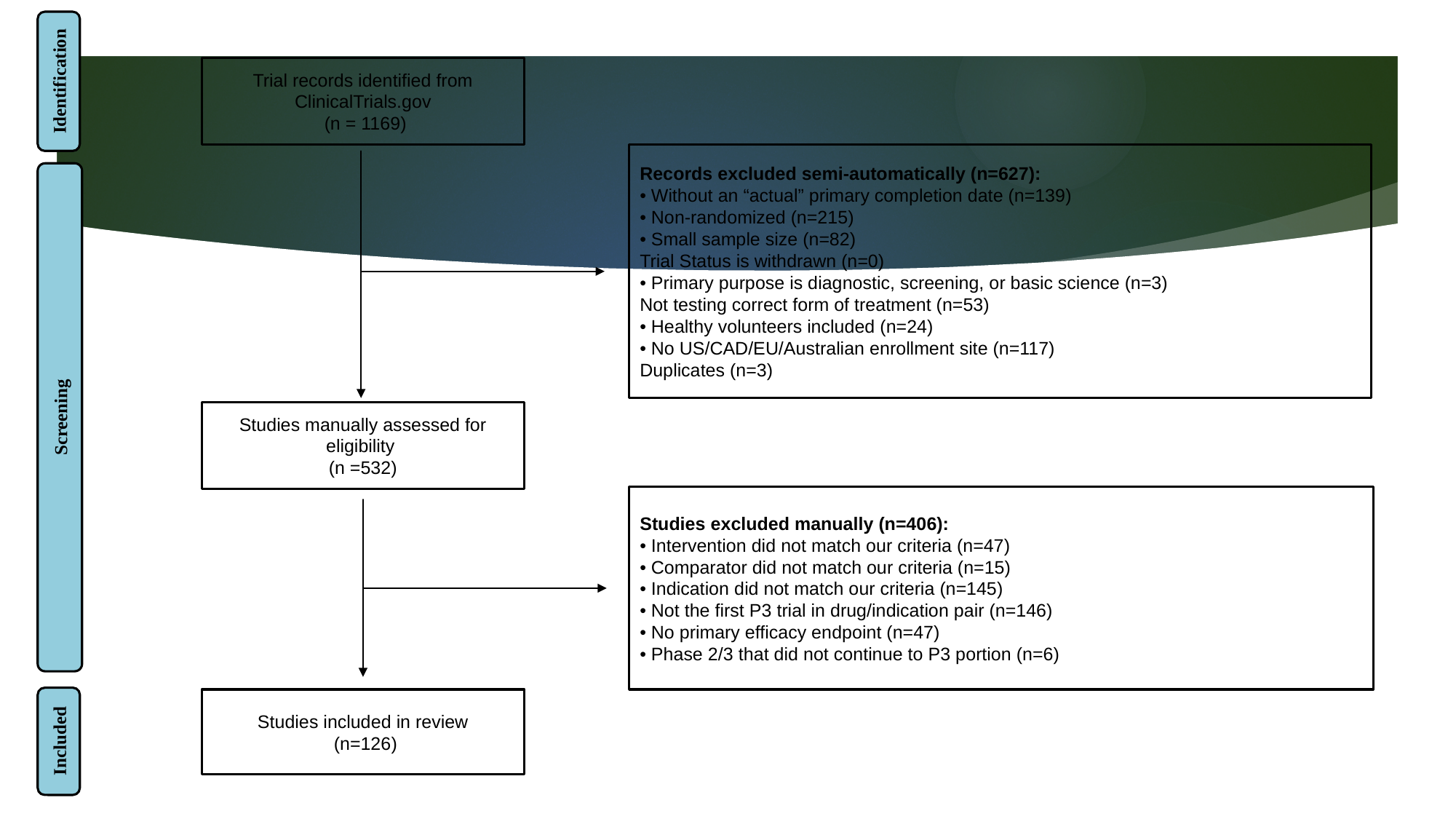

Trial records identified from ClinicalTrials.gov
 (n = 1169)
Identification
Records excluded semi-automatically (n=627):
• Without an “actual” primary completion date (n=139)
• Non-randomized (n=215)
• Small sample size (n=82)
Trial Status is withdrawn (n=0)
• Primary purpose is diagnostic, screening, or basic science (n=3)
Not testing correct form of treatment (n=53)
• Healthy volunteers included (n=24)
• No US/CAD/EU/Australian enrollment site (n=117)
Duplicates (n=3)
Screening
Studies manually assessed for eligibility
(n =532)
Studies excluded manually (n=406):
• Intervention did not match our criteria (n=47)
• Comparator did not match our criteria (n=15)
• Indication did not match our criteria (n=145)
• Not the first P3 trial in drug/indication pair (n=146)
• No primary efficacy endpoint (n=47)
• Phase 2/3 that did not continue to P3 portion (n=6)
Studies included in review
 (n=126)
Included
20